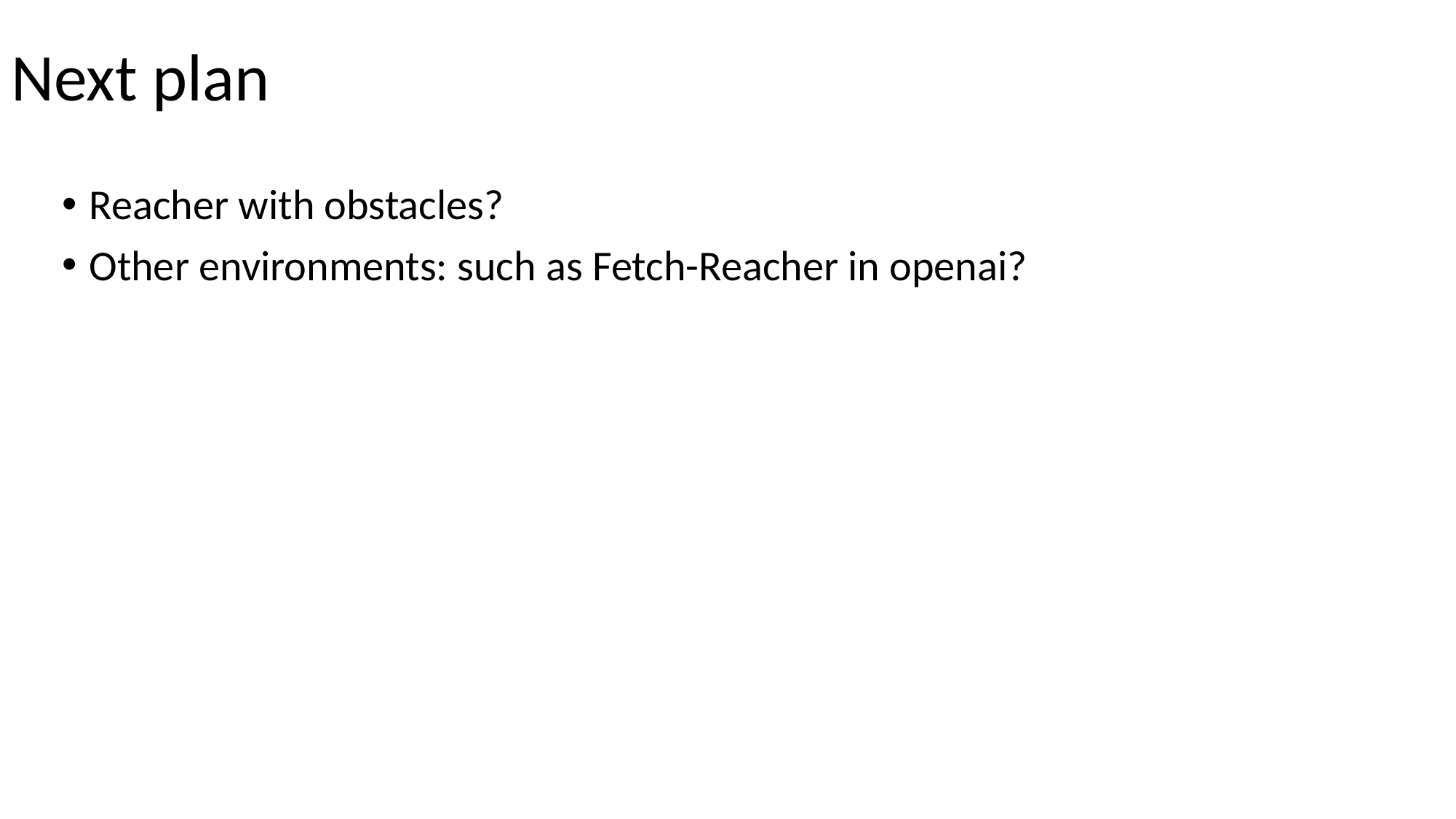

# Next plan
Reacher with obstacles?
Other environments: such as Fetch-Reacher in openai?